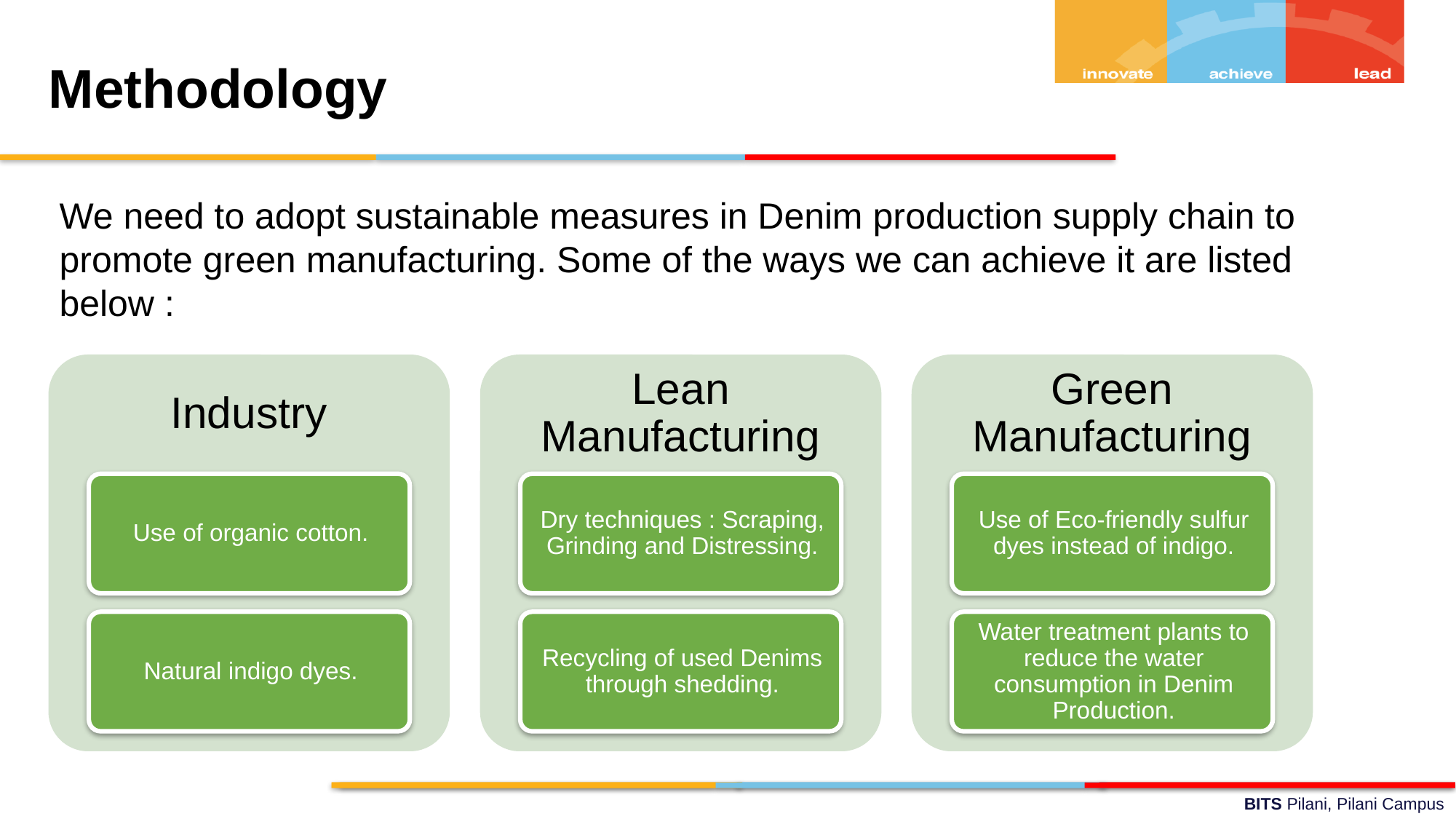

Methodology
We need to adopt sustainable measures in Denim production supply chain to promote green manufacturing. Some of the ways we can achieve it are listed below :
Industry
Use of organic cotton.
Natural indigo dyes.
Lean Manufacturing
Dry techniques : Scraping, Grinding and Distressing.
Recycling of used Denims through shedding.
Green Manufacturing
Use of Eco-friendly sulfur dyes instead of indigo.
Water treatment plants to reduce the water consumption in Denim Production.